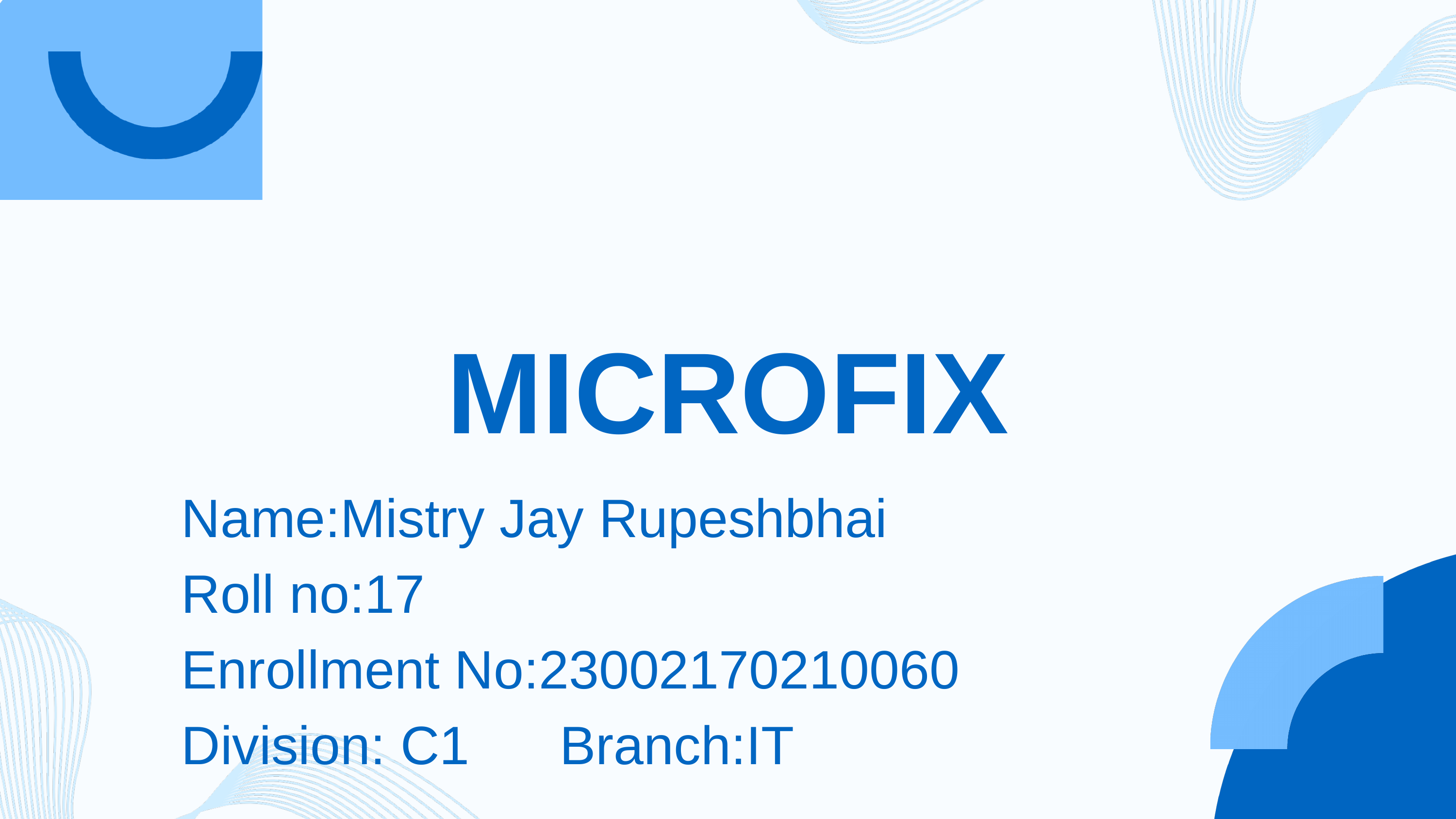

MICROFIX
Name:Mistry Jay Rupeshbhai
Roll no:17
Enrollment No:23002170210060
Division: C1      Branch:IT